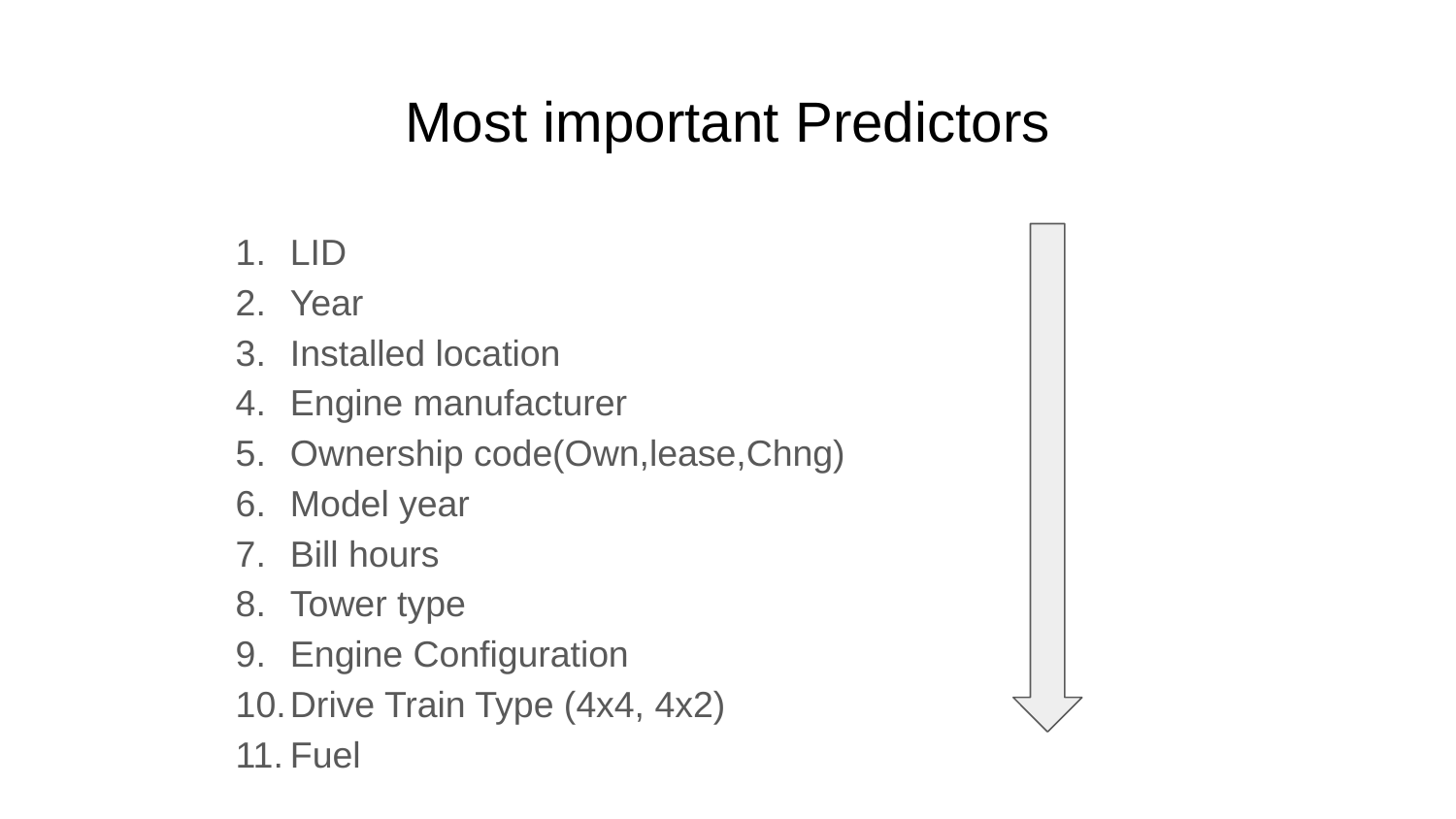

# Most important Predictors
LID
Year
Installed location
Engine manufacturer
Ownership code(Own,lease,Chng)
Model year
Bill hours
Tower type
Engine Configuration
Drive Train Type (4x4, 4x2)
Fuel